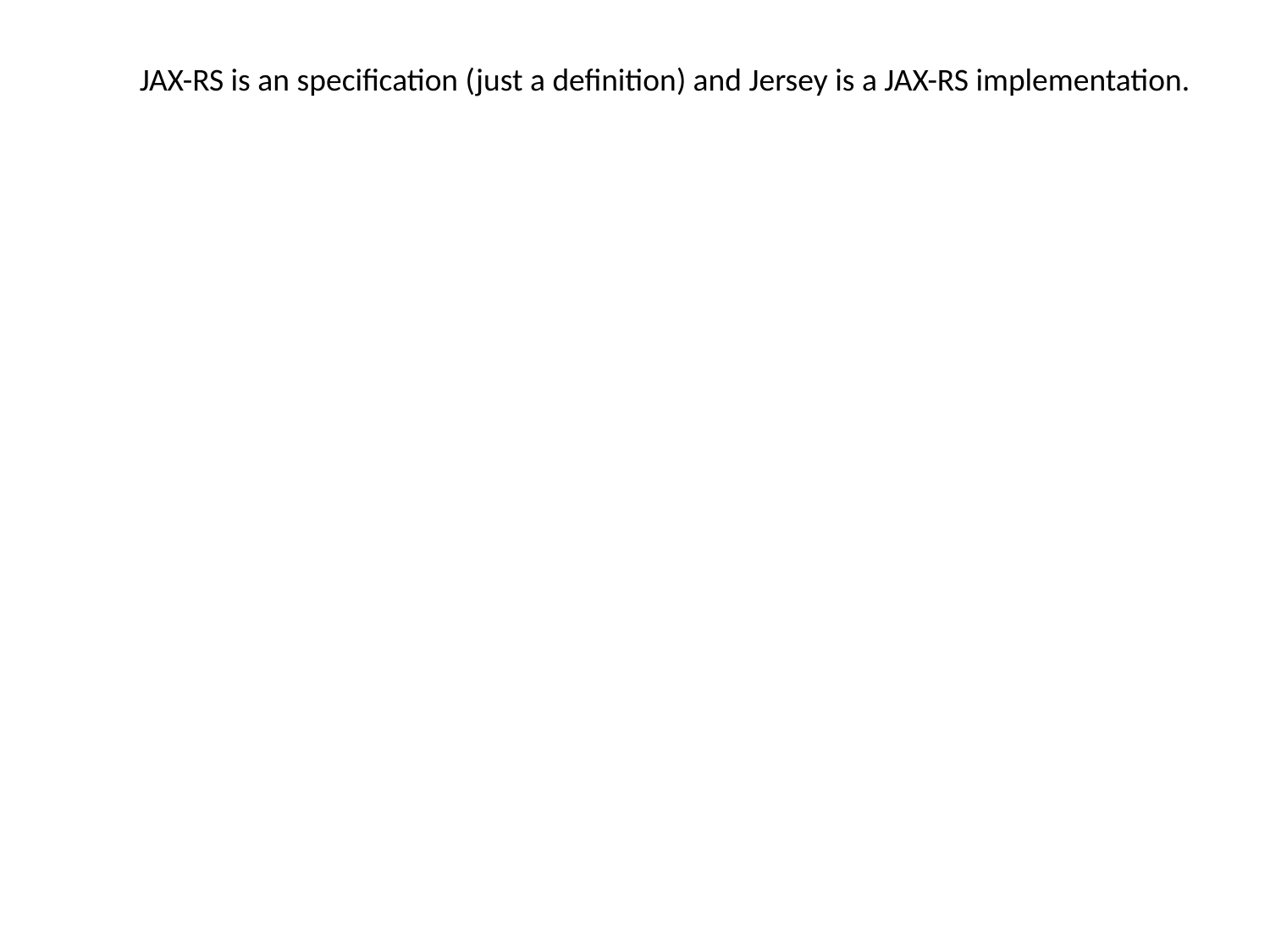

JAX-RS is an specification (just a definition) and Jersey is a JAX-RS implementation.